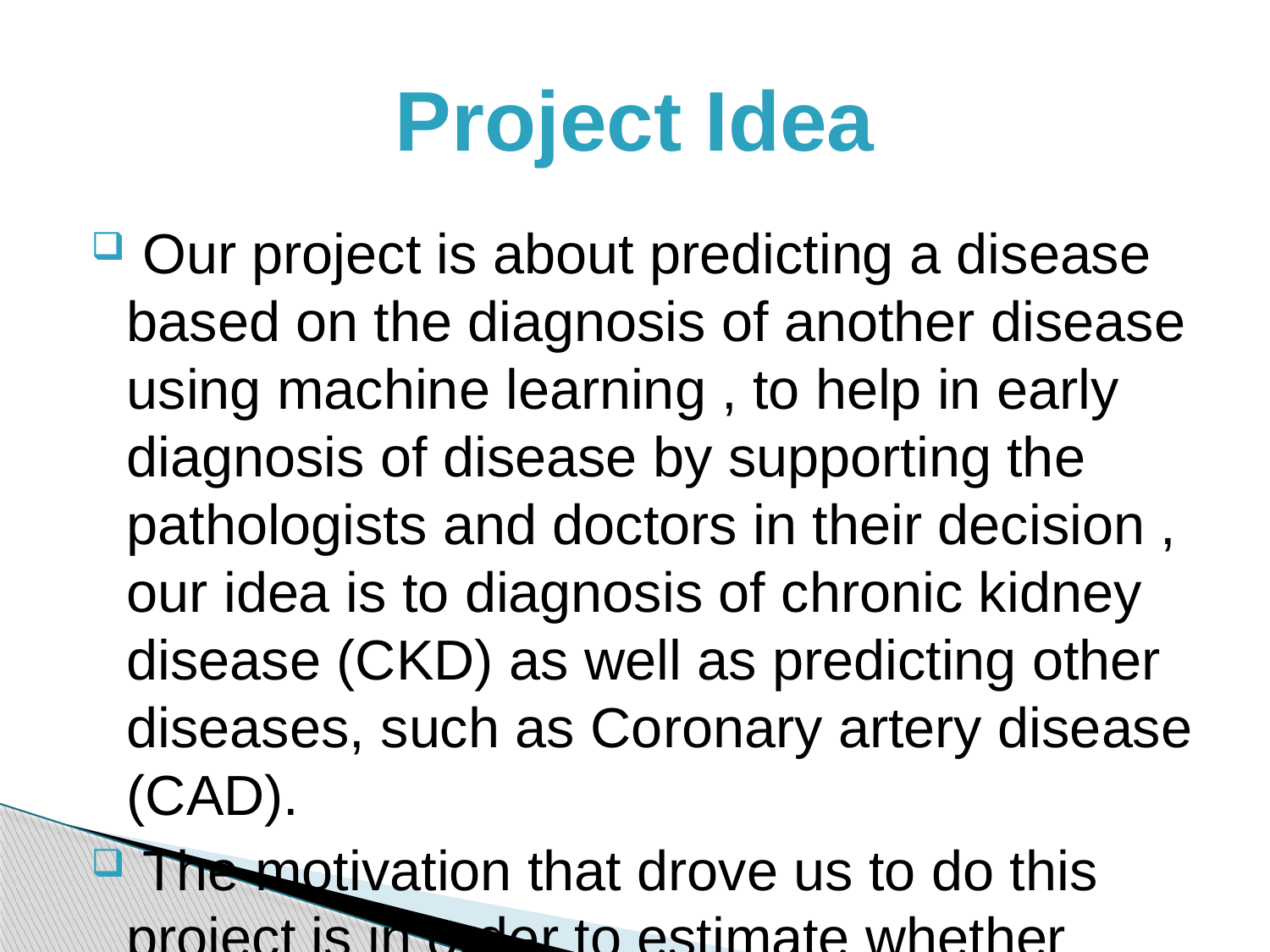

# Project Idea
 Our project is about predicting a disease based on the diagnosis of another disease using machine learning , to help in early diagnosis of disease by supporting the pathologists and doctors in their decision , our idea is to diagnosis of chronic kidney disease (CKD) as well as predicting other diseases, such as Coronary artery disease (CAD).
 The motivation that drove us to do this project is in order to estimate whether patients with moderate CKD already show signs and symptoms of HF found in its early stages.